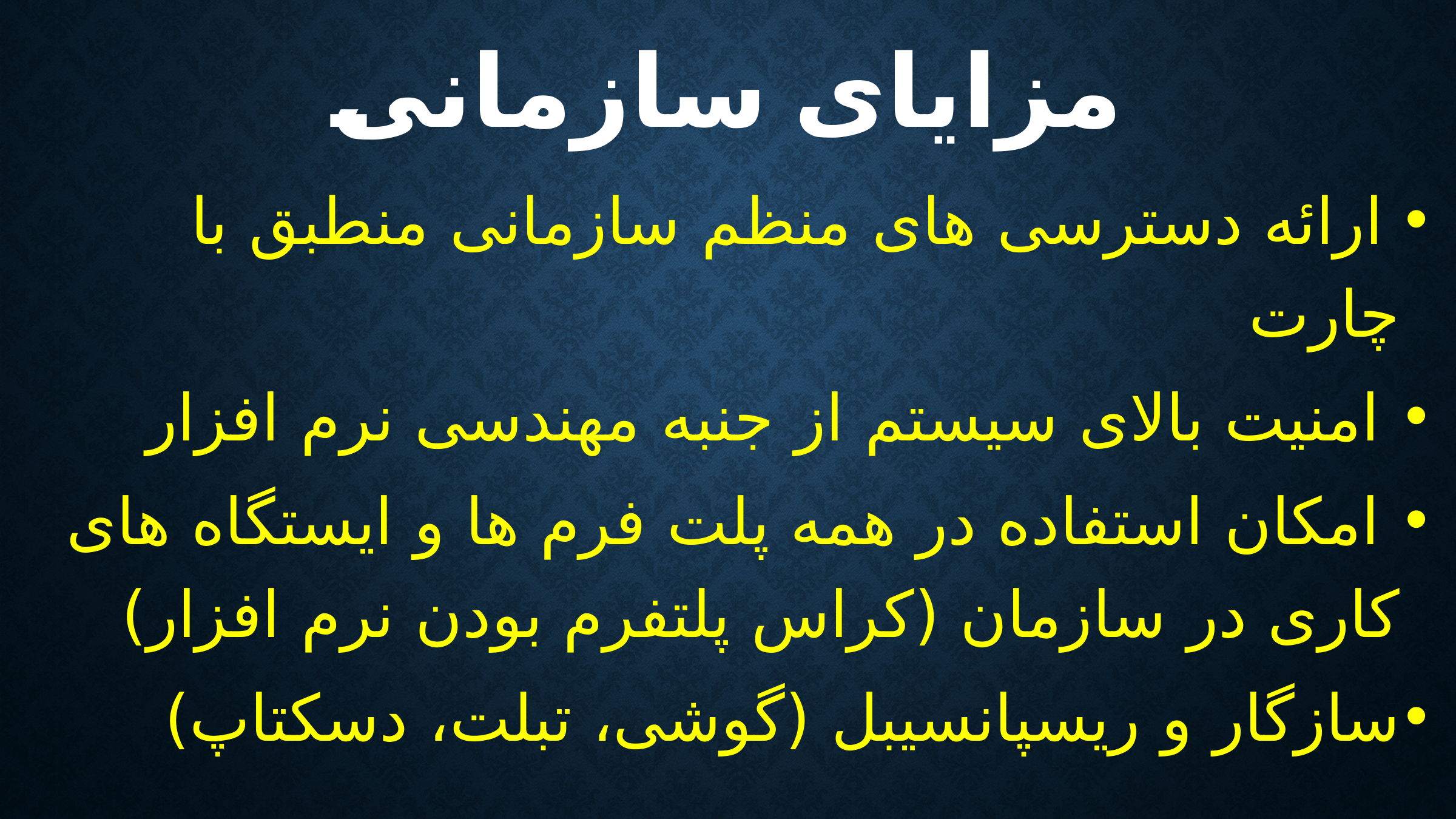

# مزایای سازمانی
 ارائه دسترسی های منظم سازمانی منطبق با چارت
 امنیت بالای سیستم از جنبه مهندسی نرم افزار
 امکان استفاده در همه پلت فرم ها و ایستگاه های کاری در سازمان (کراس پلتفرم بودن نرم افزار)
سازگار و ریسپانسیبل (گوشی، تبلت، دسکتاپ)